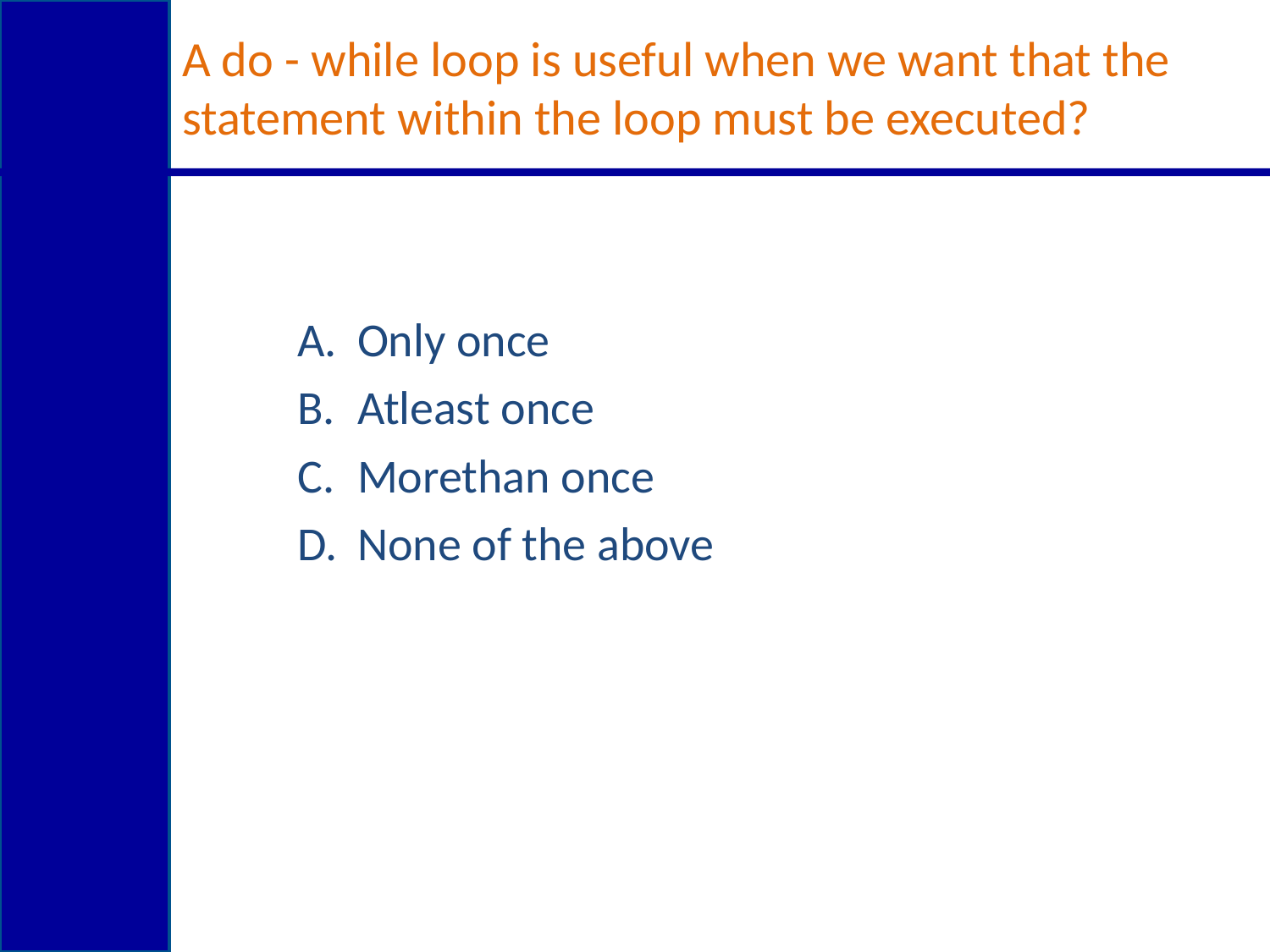

# A do - while loop is useful when we want that the statement within the loop must be executed?

Only once
Atleast once
Morethan once
None of the above